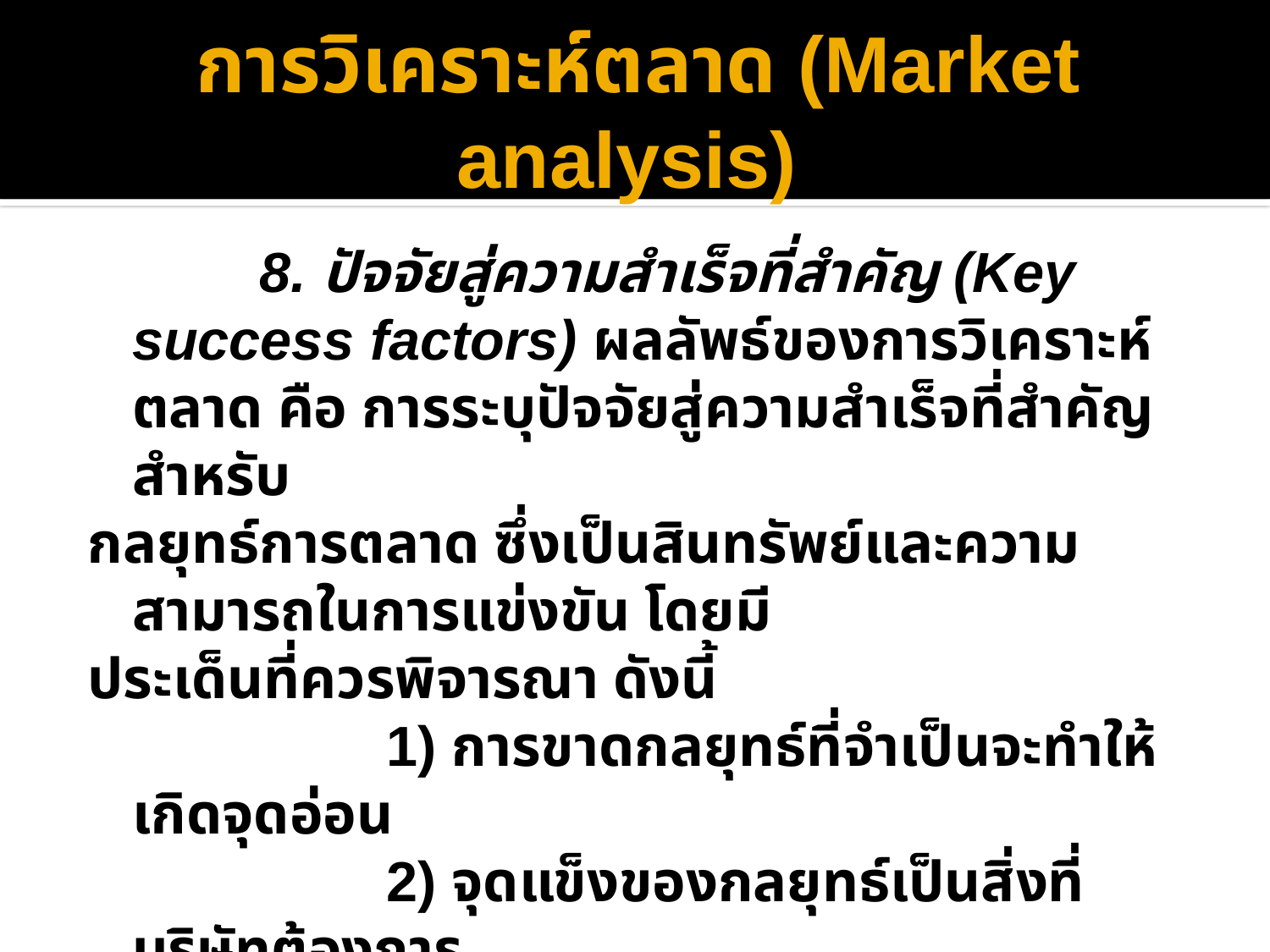

# การวิเคราะห์ตลาด (Market analysis)
		8. ปัจจัยสู่ความสำเร็จที่สำคัญ (Key success factors) ผลลัพธ์ของการวิเคราะห์ตลาด คือ การระบุปัจจัยสู่ความสำเร็จที่สำคัญสำหรับ
กลยุทธ์การตลาด ซึ่งเป็นสินทรัพย์และความสามารถในการแข่งขัน โดยมี
ประเด็นที่ควรพิจารณา ดังนี้
			1) การขาดกลยุทธ์ที่จำเป็นจะทำให้เกิดจุดอ่อน
			2) จุดแข็งของกลยุทธ์เป็นสิ่งที่บริษัทต้องการ